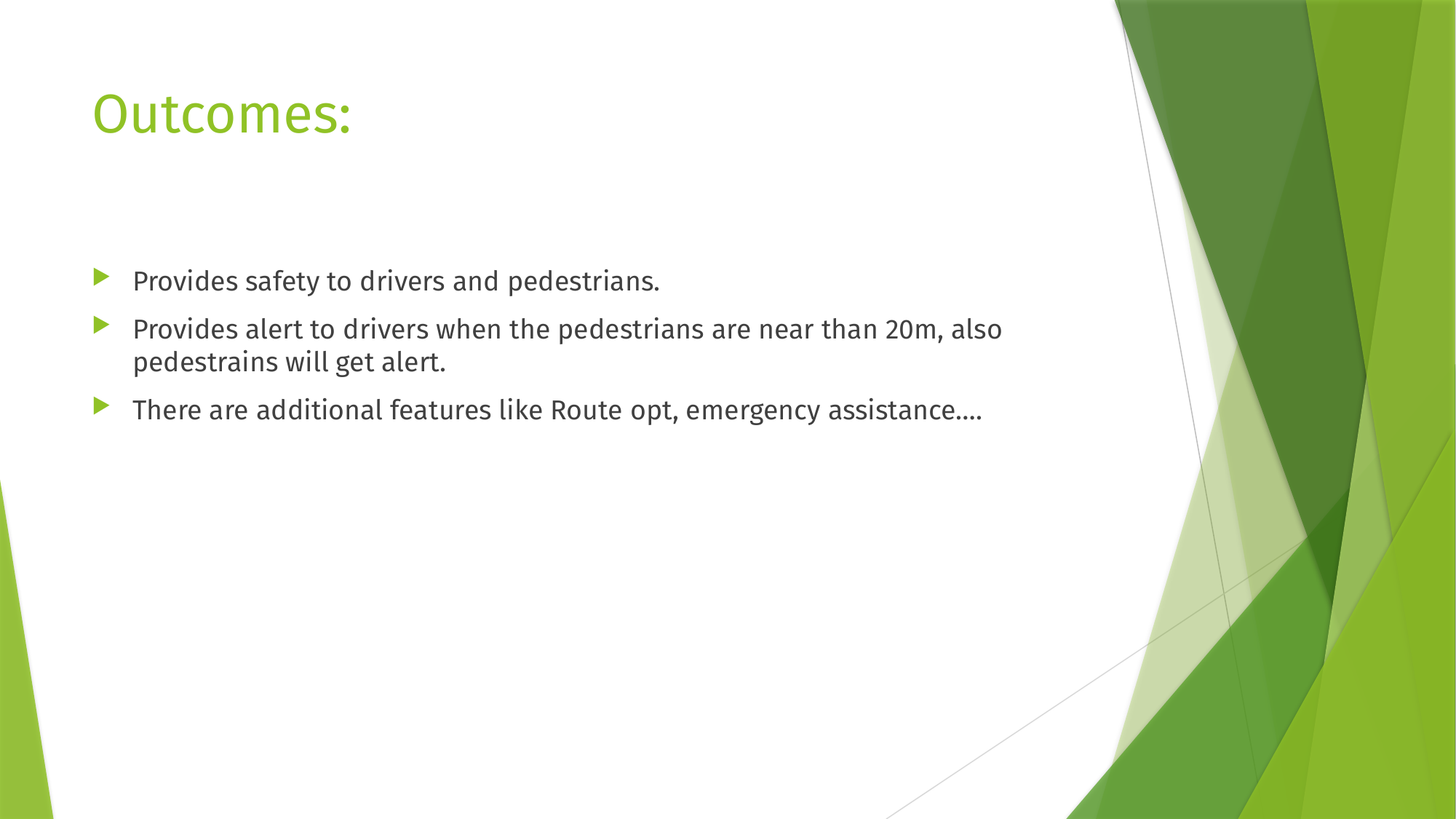

# Outcomes:
Provides safety to drivers and pedestrians.
Provides alert to drivers when the pedestrians are near than 20m, also pedestrains will get alert.
There are additional features like Route opt, emergency assistance….